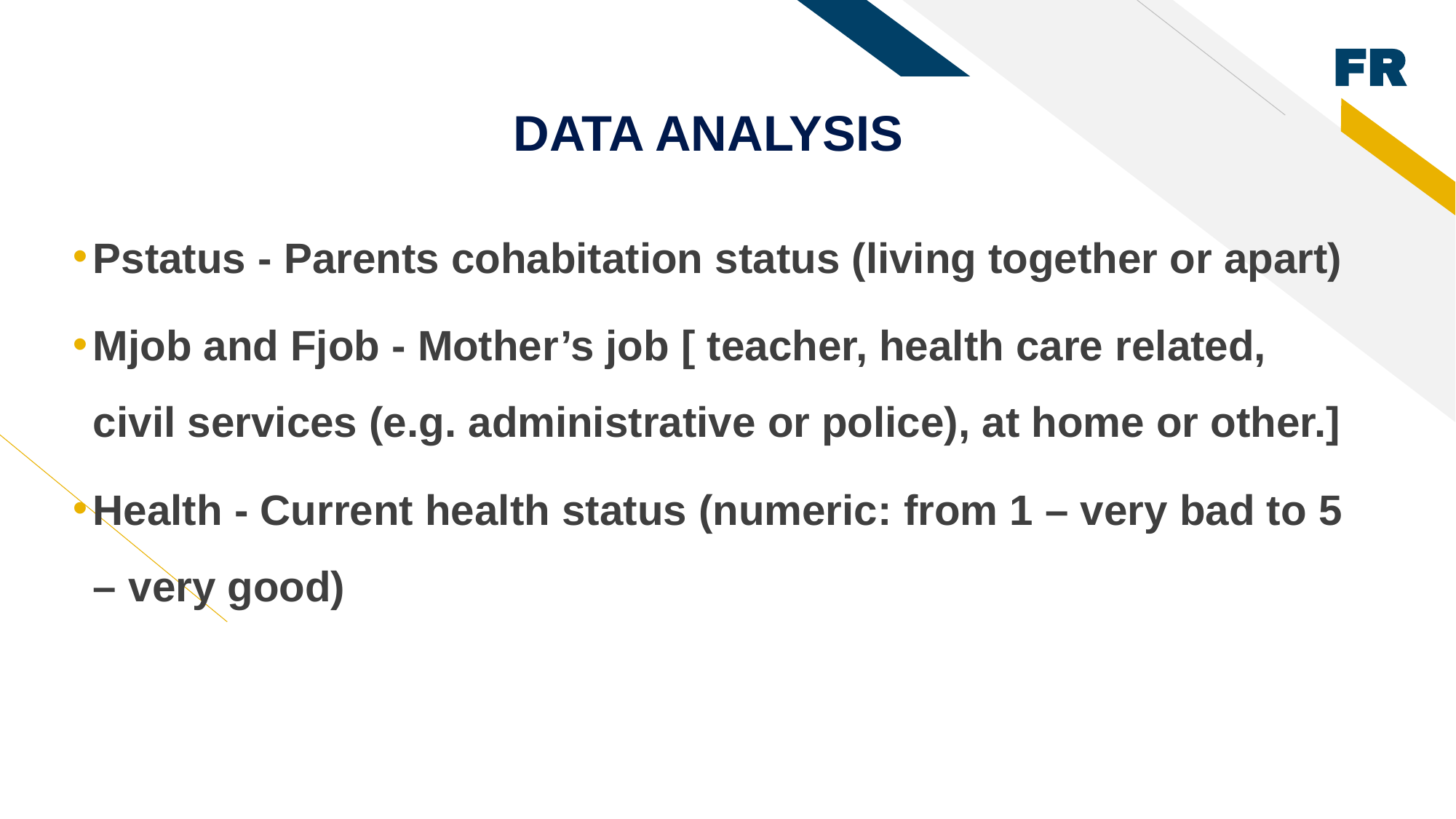

# DATA ANALYSIS
Pstatus - Parents cohabitation status (living together or apart)
Mjob and Fjob - Mother’s job [ teacher, health care related, civil services (e.g. administrative or police), at home or other.]
Health - Current health status (numeric: from 1 – very bad to 5 – very good)